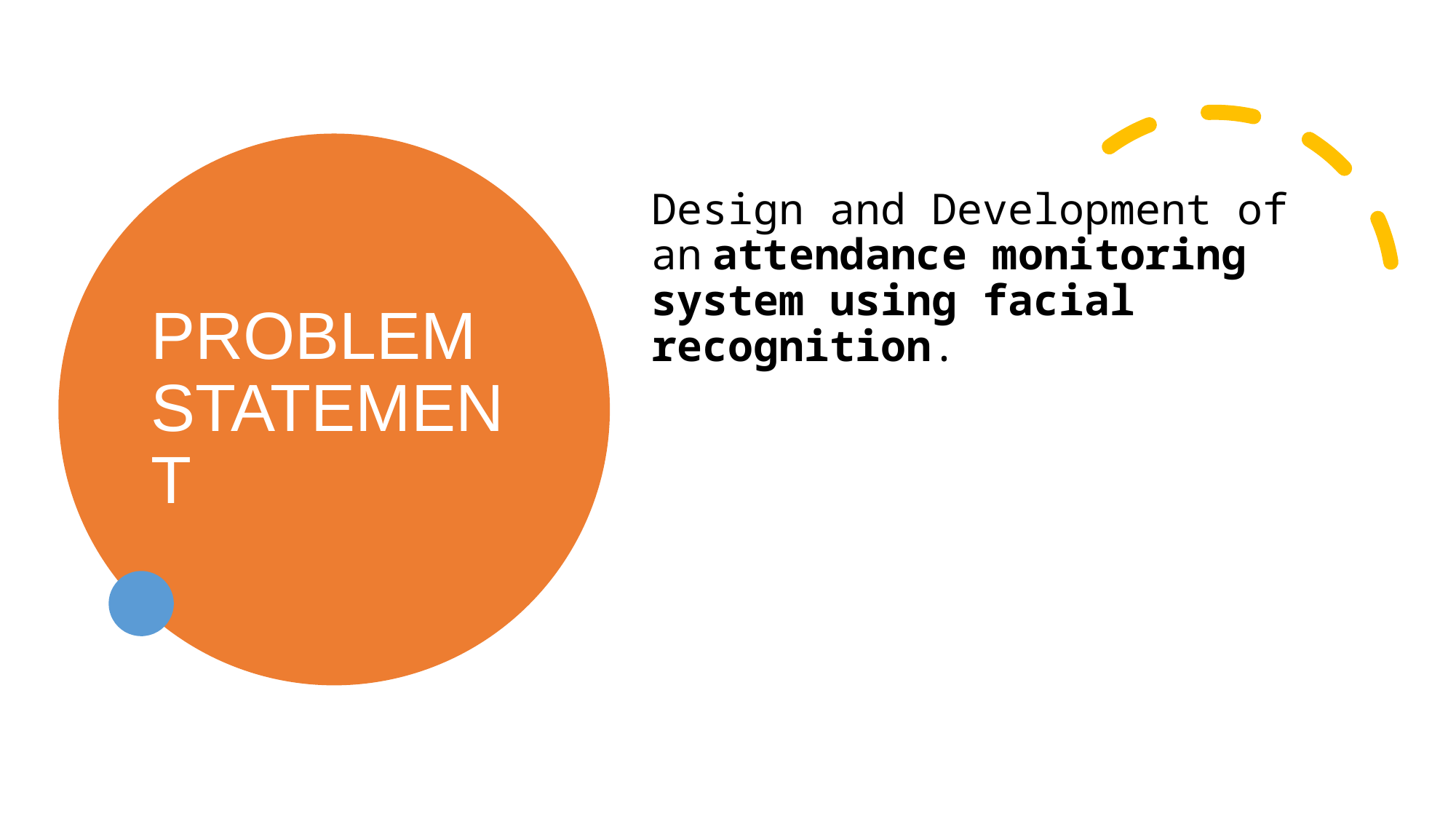

# PROBLEM STATEMENT
Design and Development of an attendance monitoring system using facial recognition.